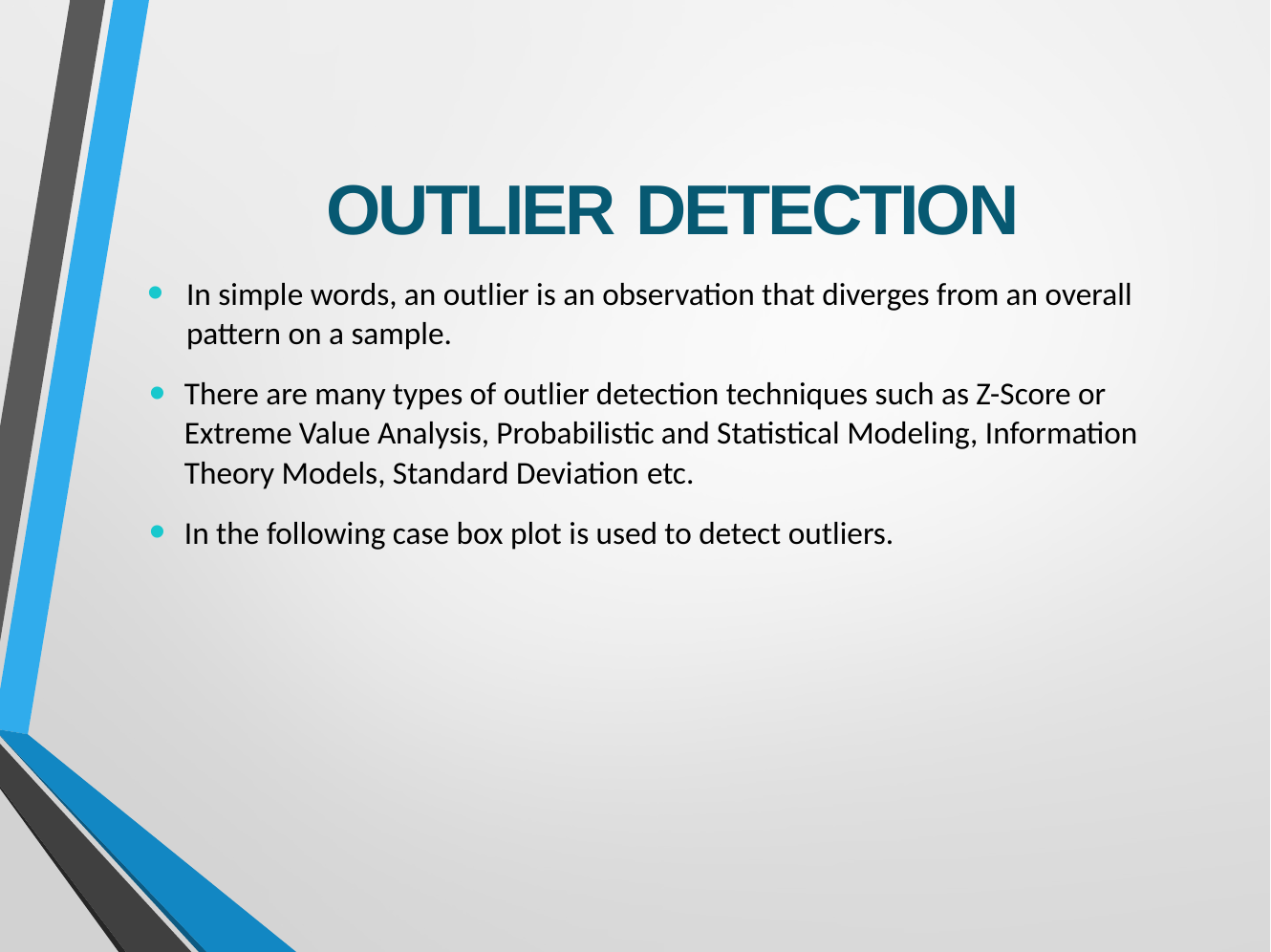

# OUTLIER DETECTION
In simple words, an outlier is an observation that diverges from an overall pattern on a sample.
There are many types of outlier detection techniques such as Z-Score or Extreme Value Analysis, Probabilistic and Statistical Modeling, Information Theory Models, Standard Deviation etc.
In the following case box plot is used to detect outliers.